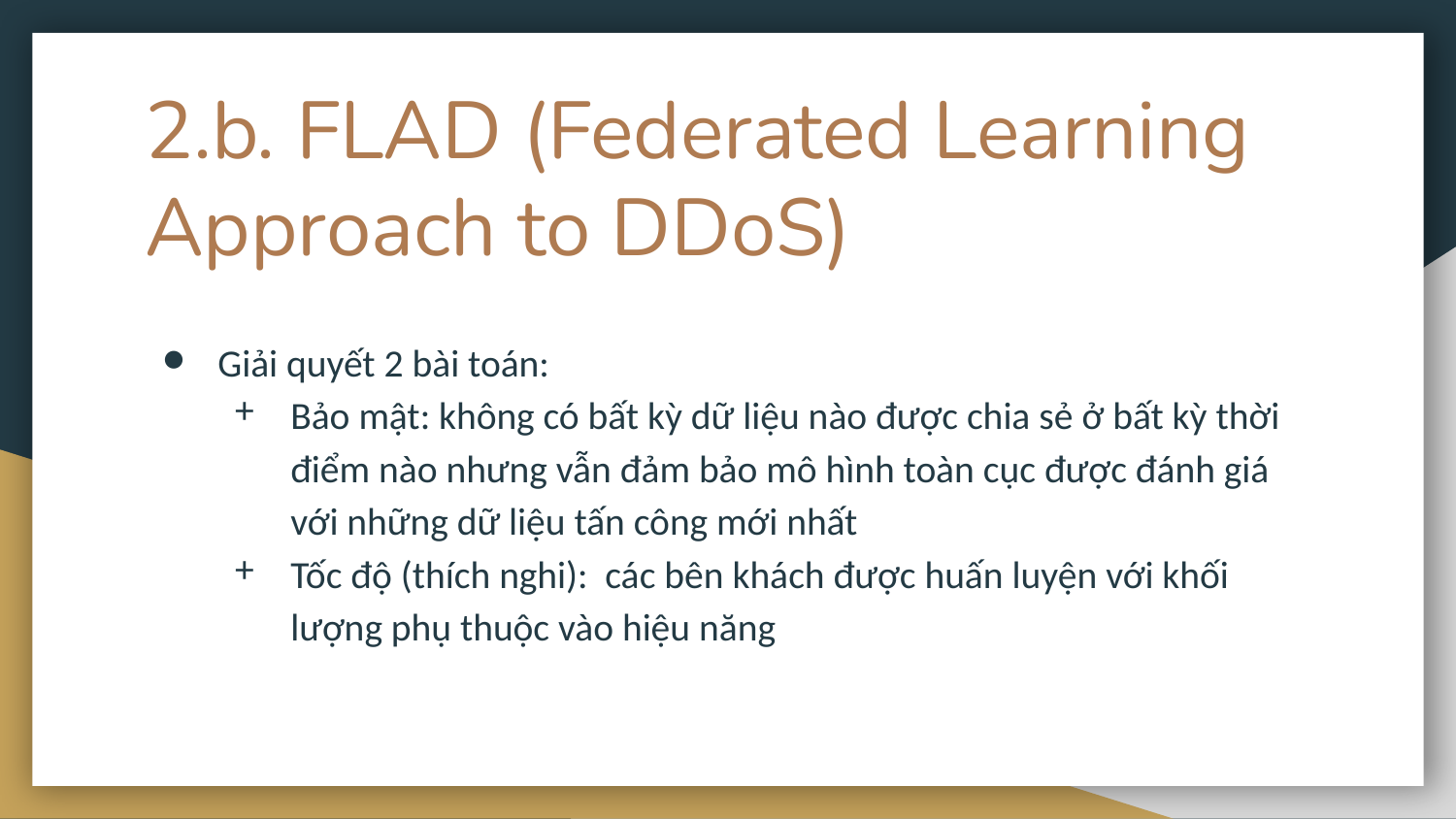

# 2.b. FLAD (Federated Learning Approach to DDoS)
Giải quyết 2 bài toán:
Bảo mật: không có bất kỳ dữ liệu nào được chia sẻ ở bất kỳ thời điểm nào nhưng vẫn đảm bảo mô hình toàn cục được đánh giá với những dữ liệu tấn công mới nhất
Tốc độ (thích nghi):  các bên khách được huấn luyện với khối lượng phụ thuộc vào hiệu năng